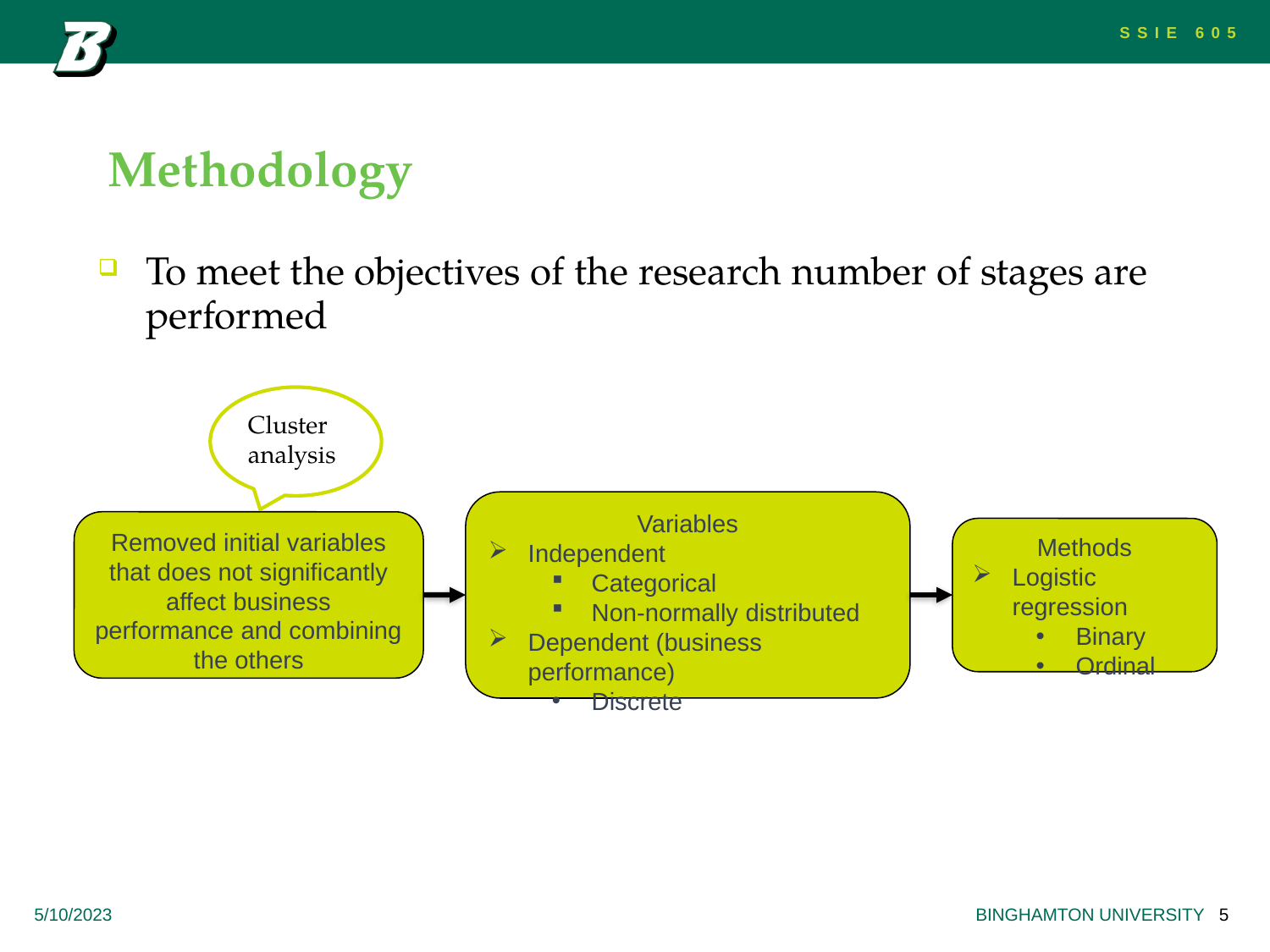

# Methodology
To meet the objectives of the research number of stages are performed
Cluster analysis
Variables
Independent
Categorical
Non-normally distributed
Dependent (business performance)
Discrete
Removed initial variables that does not significantly affect business performance and combining the others
Methods
Logistic regression
Binary
Ordinal
5/10/2023
BINGHAMTON UNIVERSITY